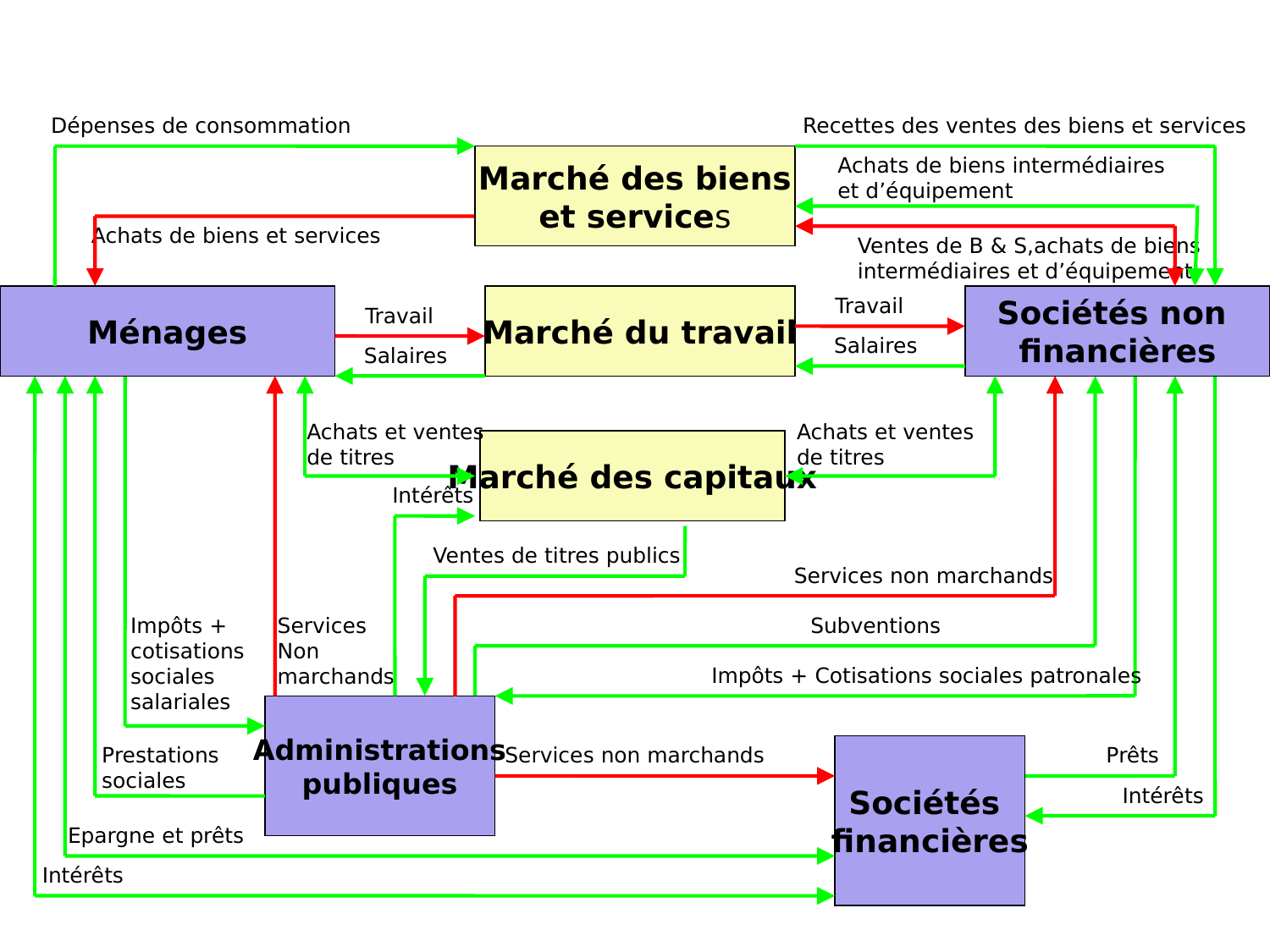

Dépenses de consommation
Recettes des ventes des biens et services

Marché des biens
de consommation
Marché des biens
et services

Achats de biens intermédiaires
et d’équipement

Achats de biens et services

Ventes de B & S,achats de biens
intermédiaires et d’équipement

Ménages
Marché du travail
Travail
Sociétés non
financières
Travail

Salaires

Salaires

Achats et ventes
de titres
Achats et ventes
de titres
Marché des capitaux

Intérêts

Ventes de titres publics
Services non marchands

Impôts +
cotisations
sociales
salariales
Services
Non
marchands
Subventions

Impôts + Cotisations sociales patronales
Administrations
publiques

Prestations
sociales
Services non marchands
Sociétés
financières
Prêts

Intérêts

Epargne et prêts

Intérêts